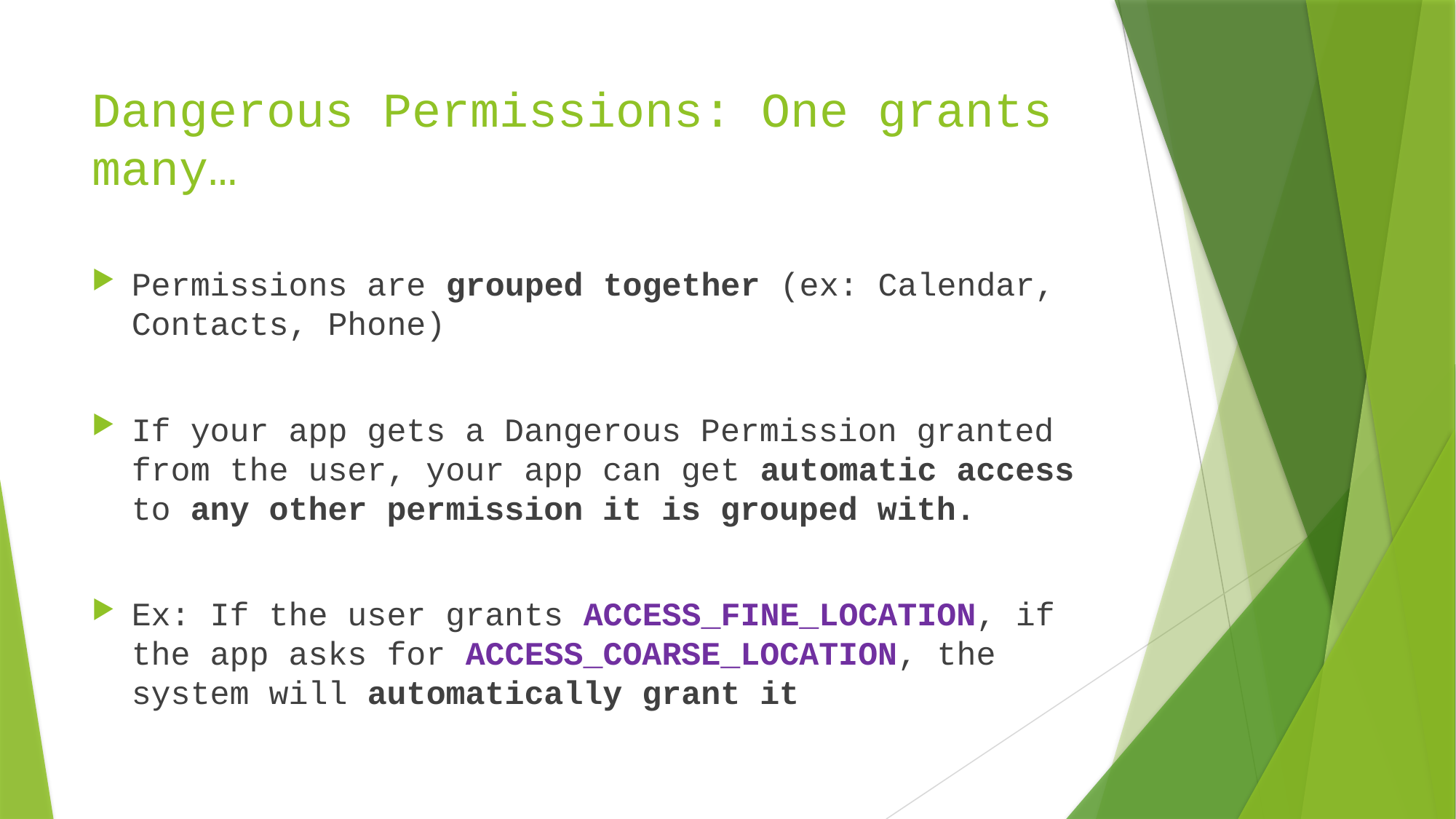

# Dangerous Permissions: One grants many…
Permissions are grouped together (ex: Calendar, Contacts, Phone)

If your app gets a Dangerous Permission granted from the user, your app can get automatic access to any other permission it is grouped with.

Ex: If the user grants ACCESS_FINE_LOCATION, if the app asks for ACCESS_COARSE_LOCATION, the system will automatically grant it